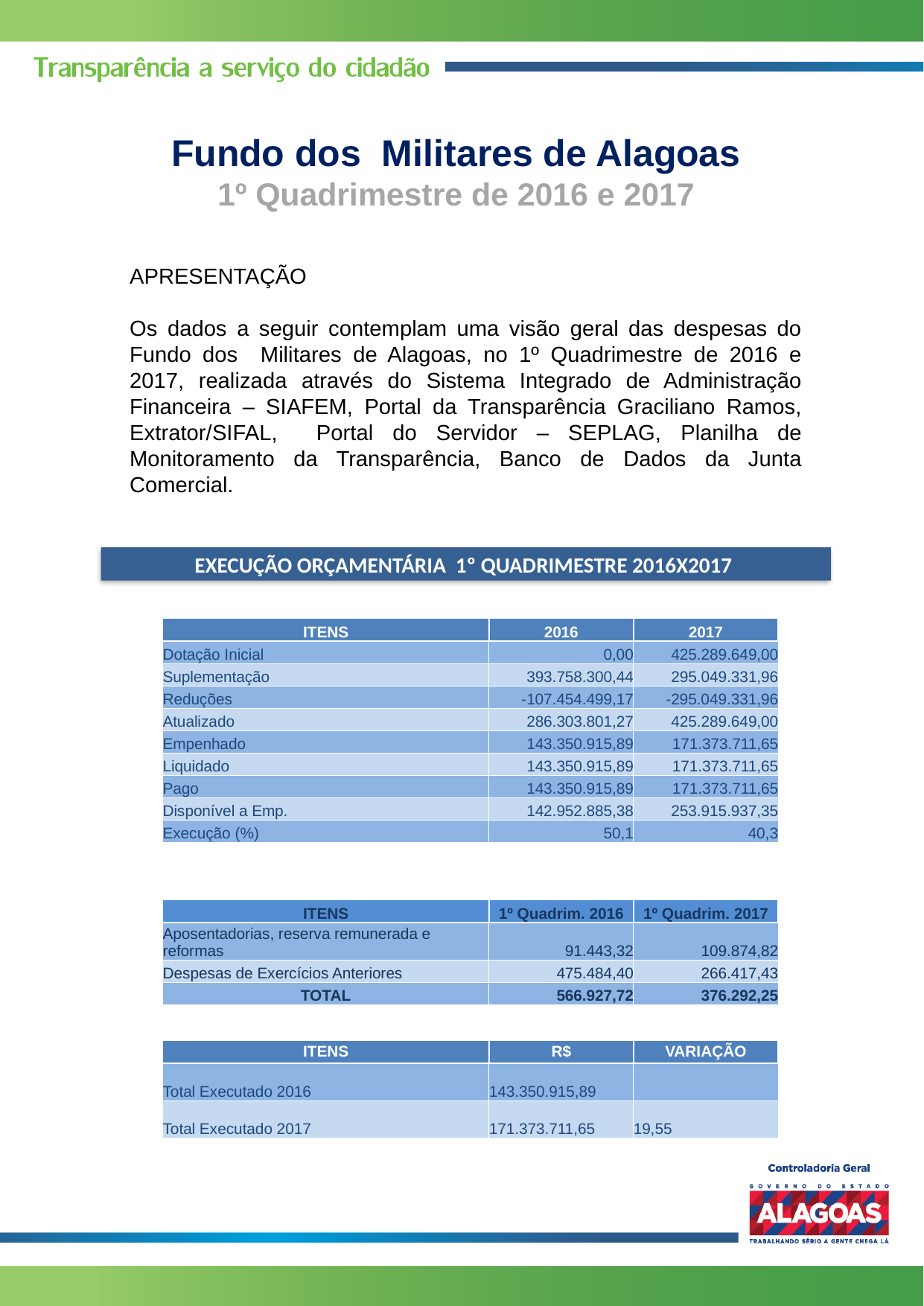

Fundo dos  Militares de Alagoas
1º Quadrimestre de 2016 e 2017

APRESENTAÇÃO

Os dados a seguir contemplam uma visão geral das despesas do Fundo dos  Militares de Alagoas, no 1º Quadrimestre de 2016 e 2017, realizada através do Sistema Integrado de Administração Financeira – SIAFEM, Portal da Transparência Graciliano Ramos, Extrator/SIFAL,  Portal do Servidor – SEPLAG, Planilha de Monitoramento da Transparência, Banco de Dados da Junta Comercial.
EXECUÇÃO ORÇAMENTÁRIA  1º QUADRIMESTRE 2016X2017
| ITENS | 2016 | 2017 |
| --- | --- | --- |
| Dotação Inicial | 0,00 | 425.289.649,00 |
| Suplementação | 393.758.300,44 | 295.049.331,96 |
| Reduções | -107.454.499,17 | -295.049.331,96 |
| Atualizado | 286.303.801,27 | 425.289.649,00 |
| Empenhado | 143.350.915,89 | 171.373.711,65 |
| Liquidado | 143.350.915,89 | 171.373.711,65 |
| Pago | 143.350.915,89 | 171.373.711,65 |
| Disponível a Emp. | 142.952.885,38 | 253.915.937,35 |
| Execução (%) | 50,1 | 40,3 |
| ITENS | 1º Quadrim. 2016 | 1º Quadrim. 2017 |
| --- | --- | --- |
| Aposentadorias, reserva remunerada e reformas | 91.443,32 | 109.874,82 |
| Despesas de Exercícios Anteriores | 475.484,40 | 266.417,43 |
| TOTAL | 566.927,72 | 376.292,25 |
| ITENS | R$ | VARIAÇÃO |
| --- | --- | --- |
| Total Executado 2016 | 143.350.915,89 |  |
| Total Executado 2017 | 171.373.711,65 | 19,55 |